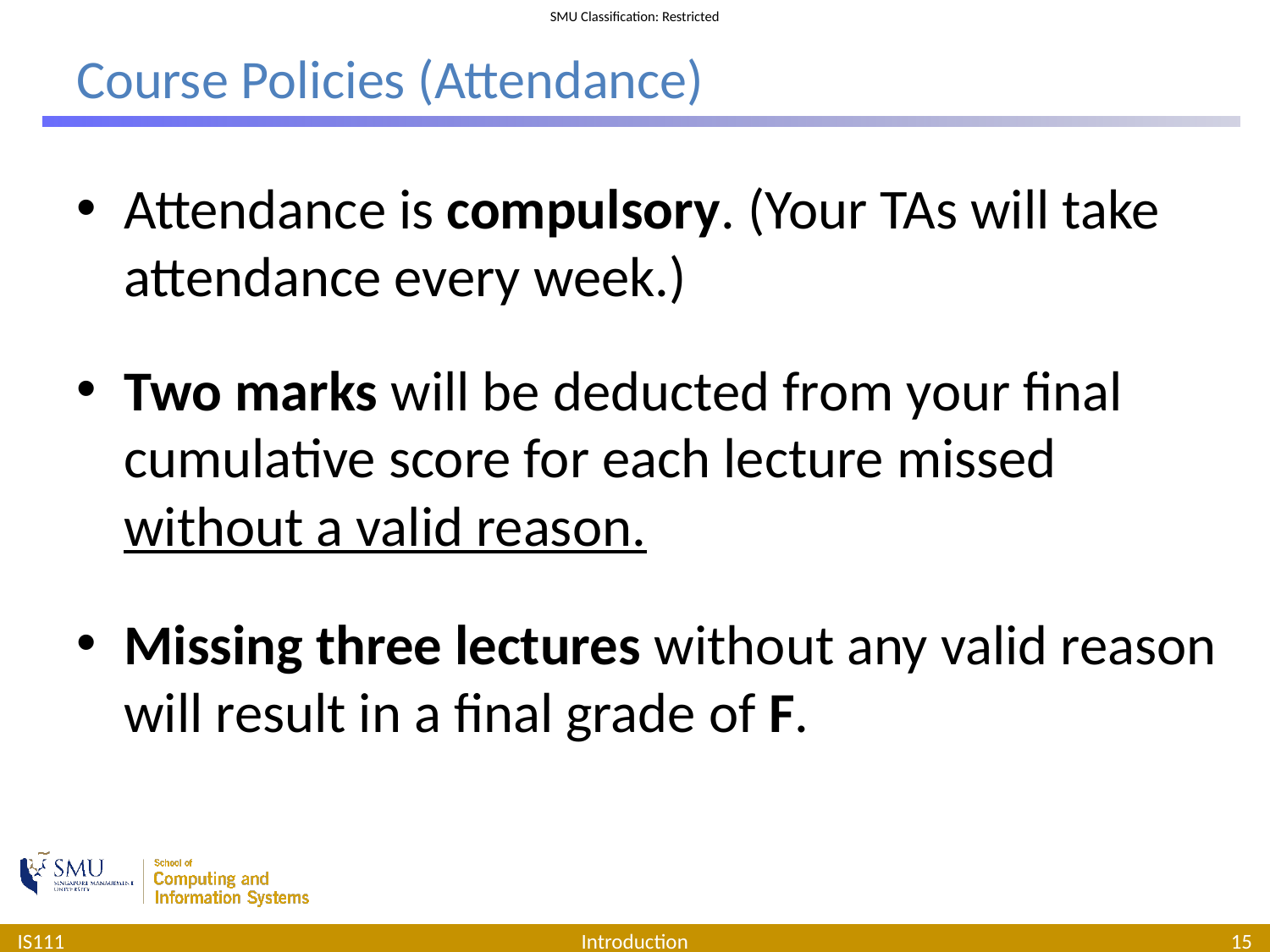

# Course Policies (Attendance)
Attendance is compulsory. (Your TAs will take attendance every week.)

Two marks will be deducted from your final cumulative score for each lecture missed without a valid reason.

Missing three lectures without any valid reason will result in a final grade of F.
IS111
Introduction
15